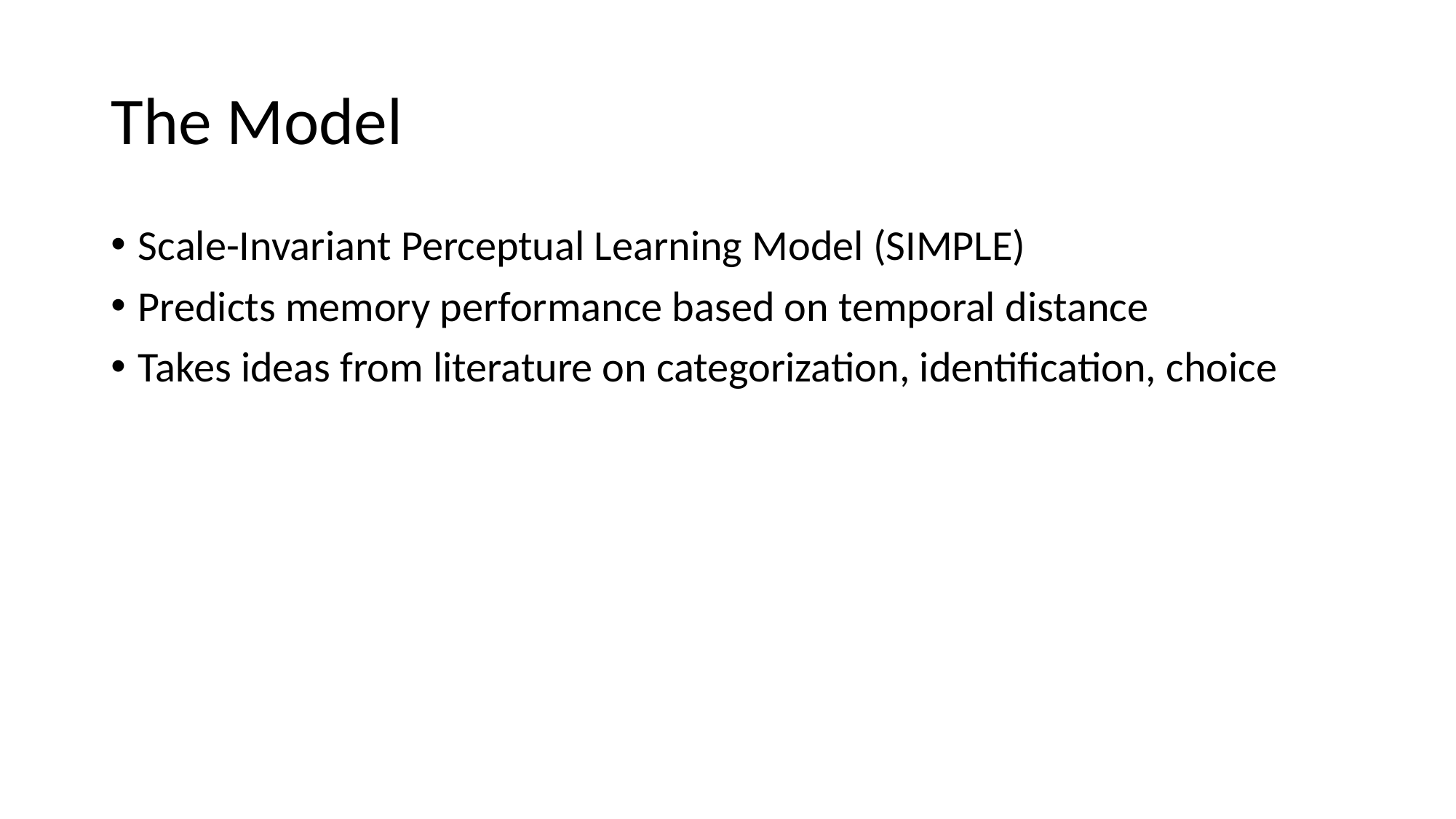

# The Model
Scale-Invariant Perceptual Learning Model (SIMPLE)
Predicts memory performance based on temporal distance
Takes ideas from literature on categorization, identification, choice